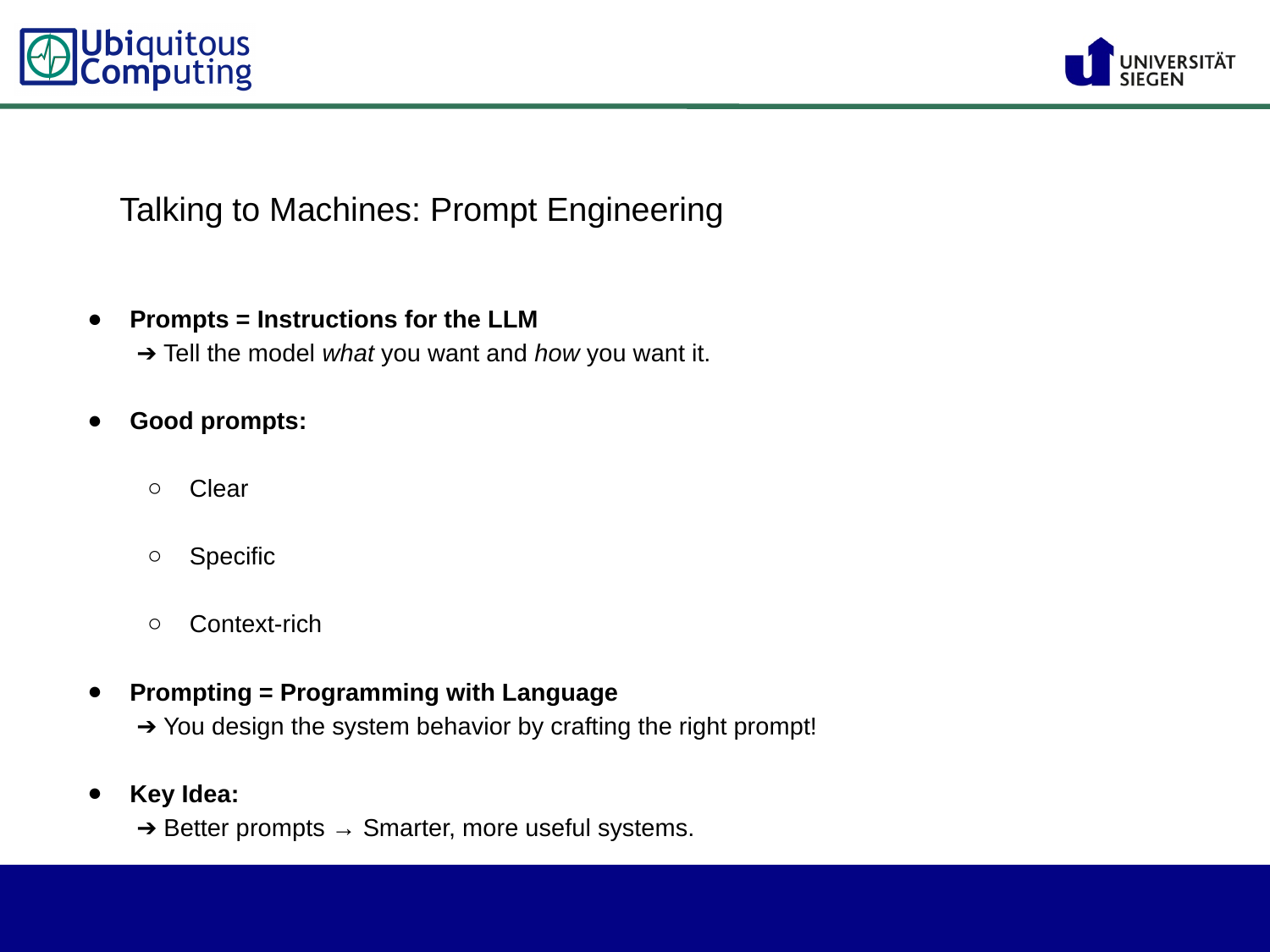

Talking to Machines: Prompt Engineering

Prompts = Instructions for the LLM
 ➔ Tell the model what you want and how you want it.
Good prompts:
Clear
Specific
Context-rich
Prompting = Programming with Language
 ➔ You design the system behavior by crafting the right prompt!
Key Idea:
 ➔ Better prompts → Smarter, more useful systems.